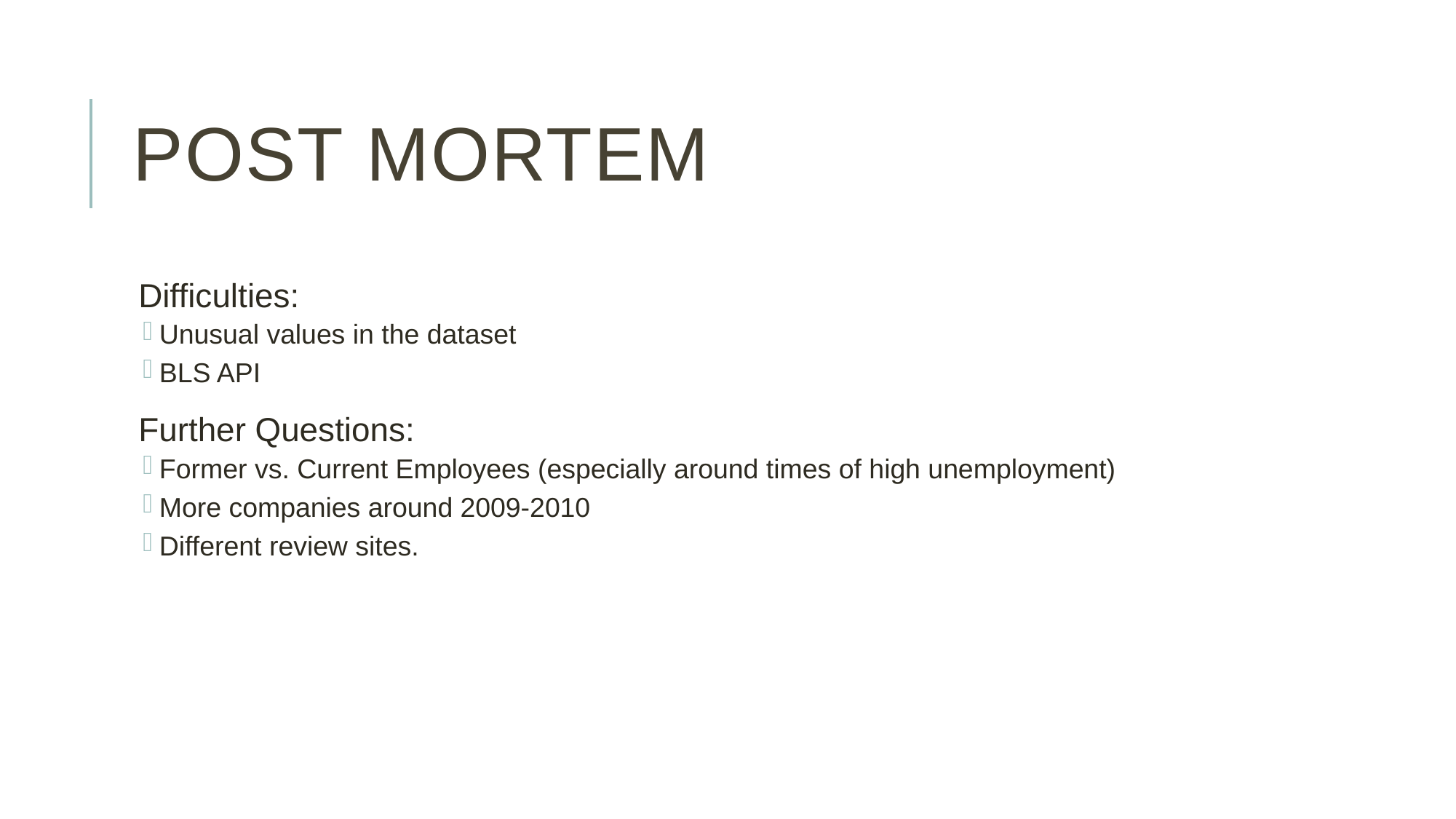

# Post Mortem
Difficulties:
Unusual values in the dataset
BLS API
Further Questions:
Former vs. Current Employees (especially around times of high unemployment)
More companies around 2009-2010
Different review sites.